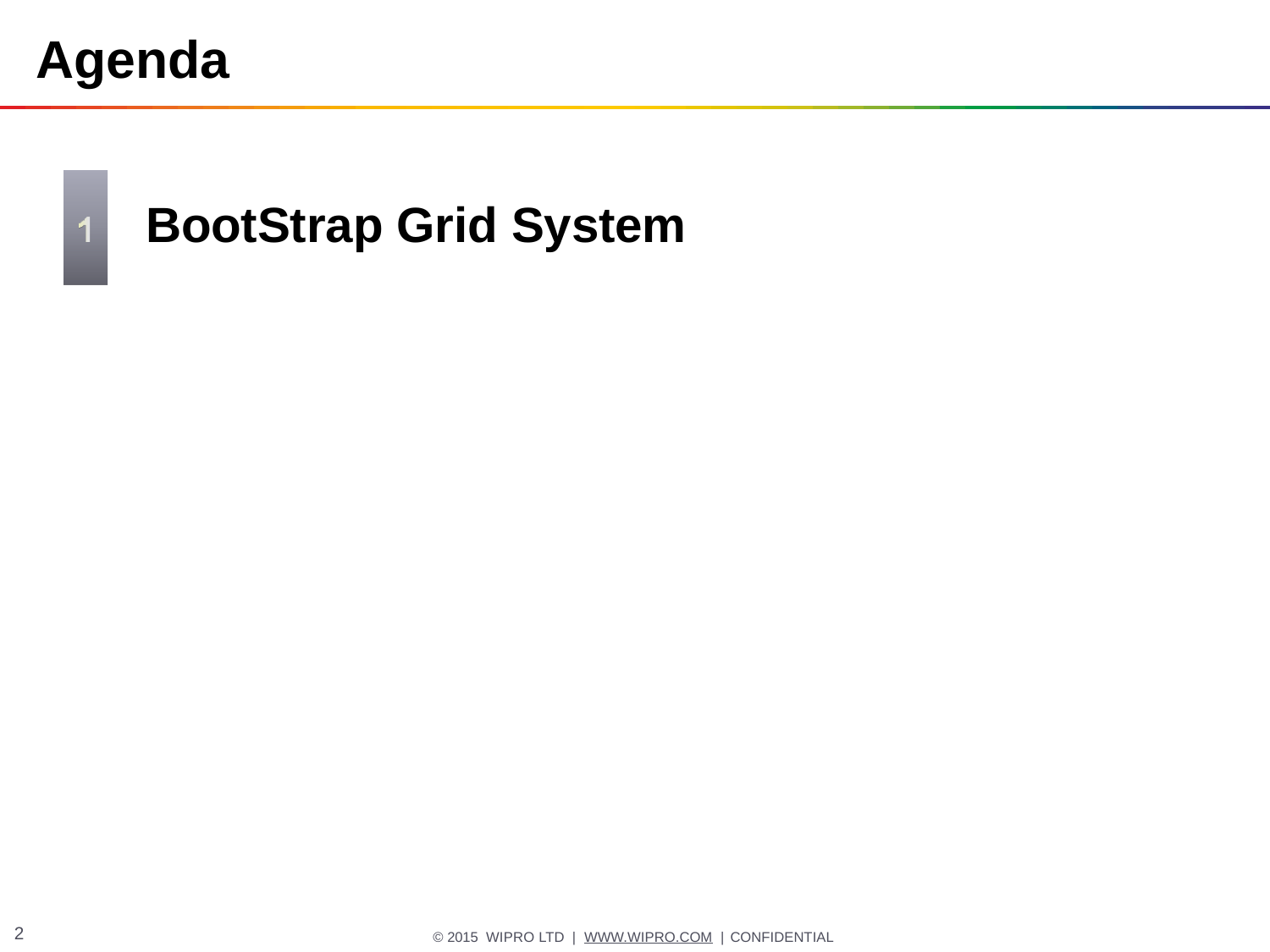

# Agenda

BootStrap Grid System

2
© 2015  WIPRO LTD  |  WWW.WIPRO.COM  | CONFIDENTIAL